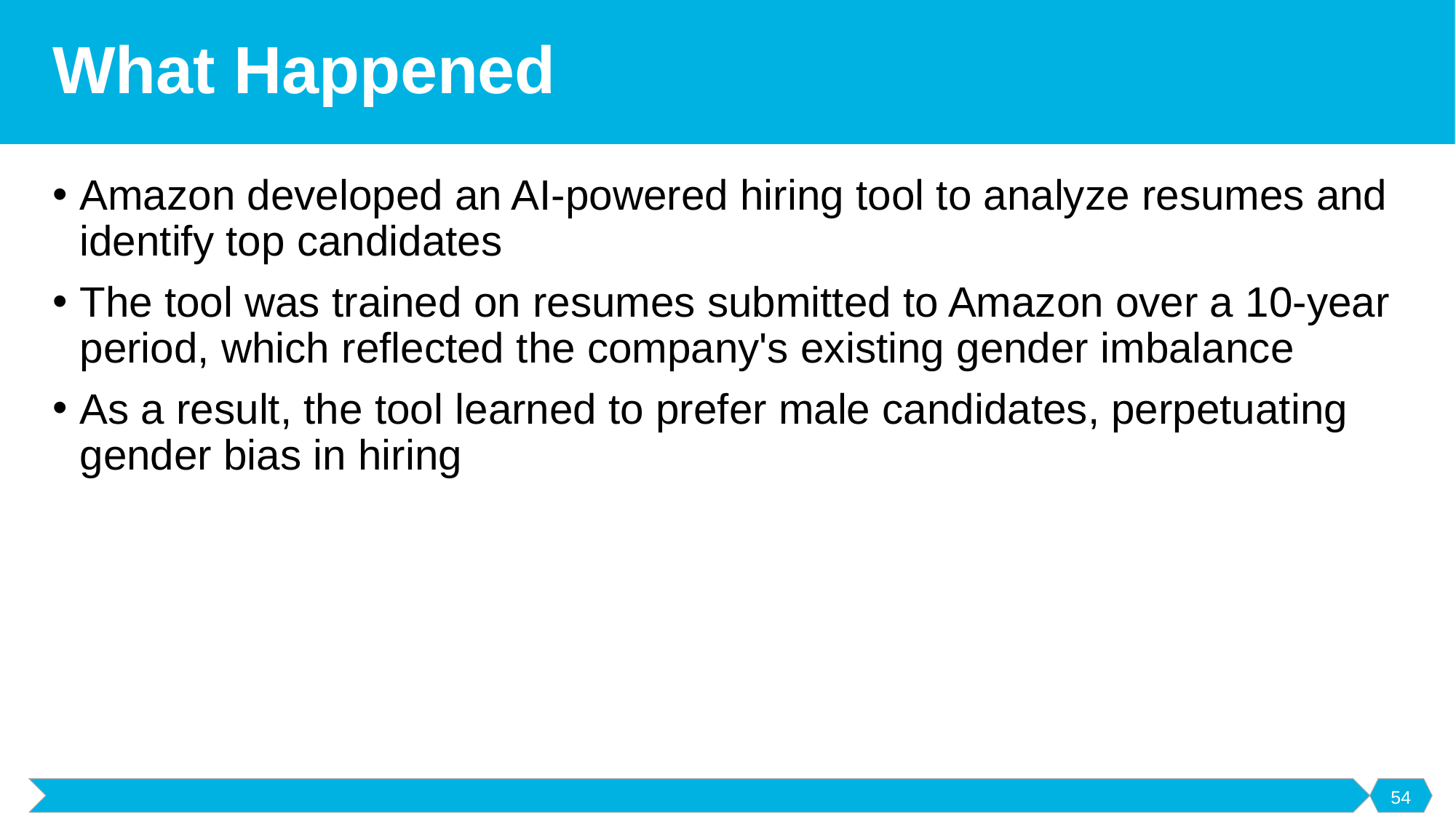

# What Happened
Amazon developed an AI-powered hiring tool to analyze resumes and identify top candidates
The tool was trained on resumes submitted to Amazon over a 10-year period, which reflected the company's existing gender imbalance
As a result, the tool learned to prefer male candidates, perpetuating gender bias in hiring

54